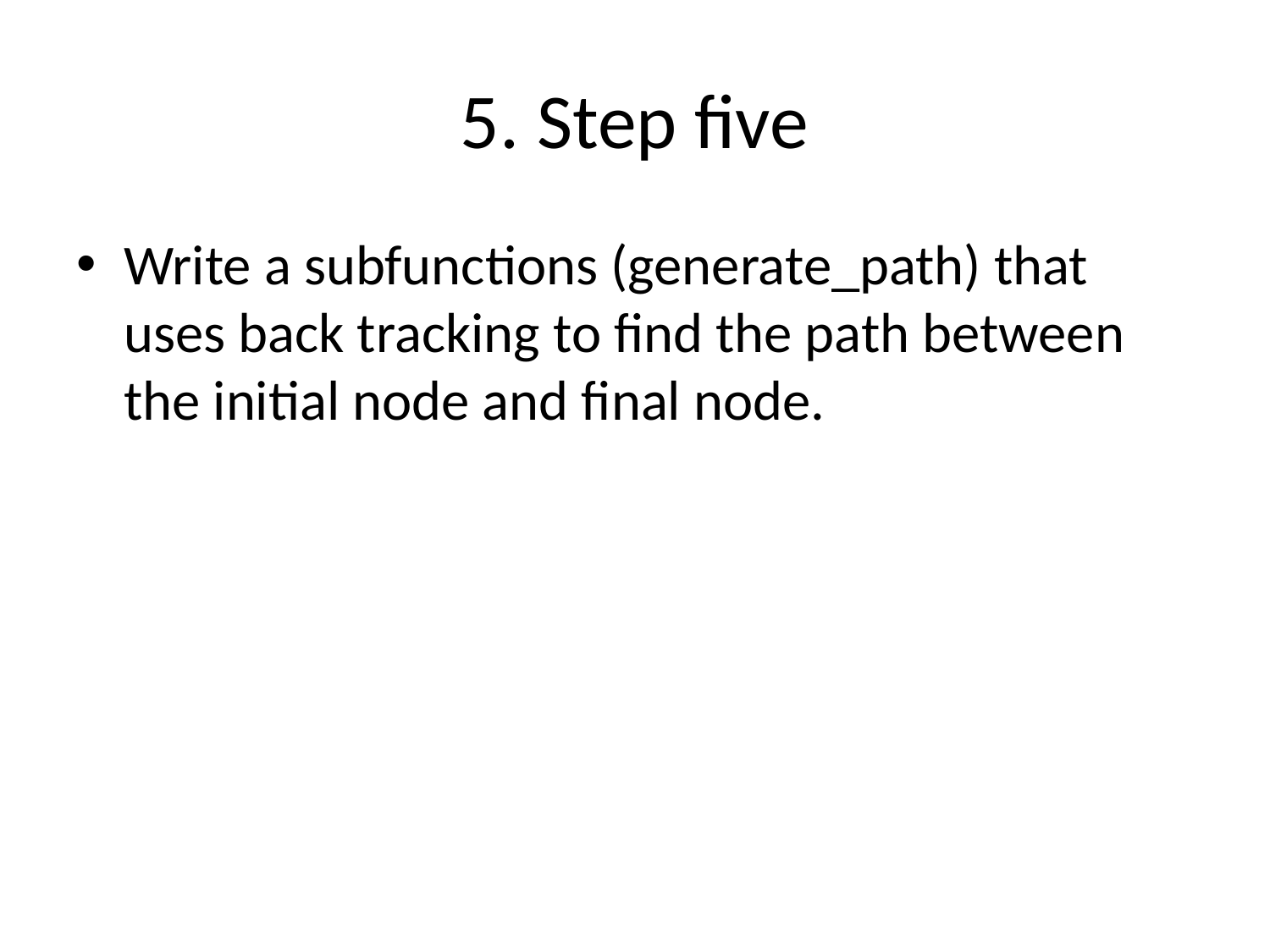

# 5. Step five
Write a subfunctions (generate_path) that uses back tracking to find the path between the initial node and final node.